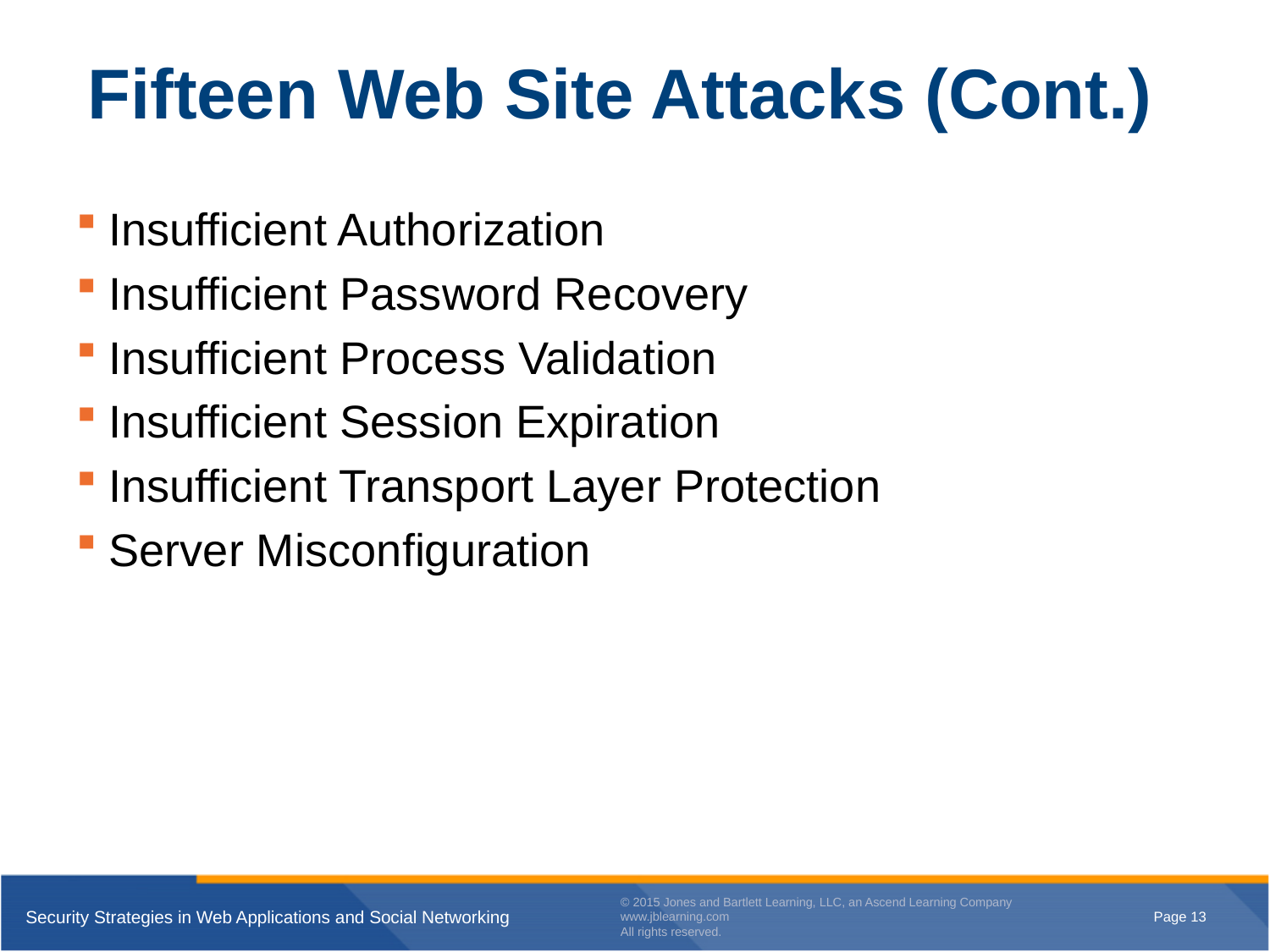

# Fifteen Web Site Attacks (Cont.)

Insufficient Authorization
Insufficient Password Recovery
Insufficient Process Validation
Insufficient Session Expiration
Insufficient Transport Layer Protection
Server Misconfiguration